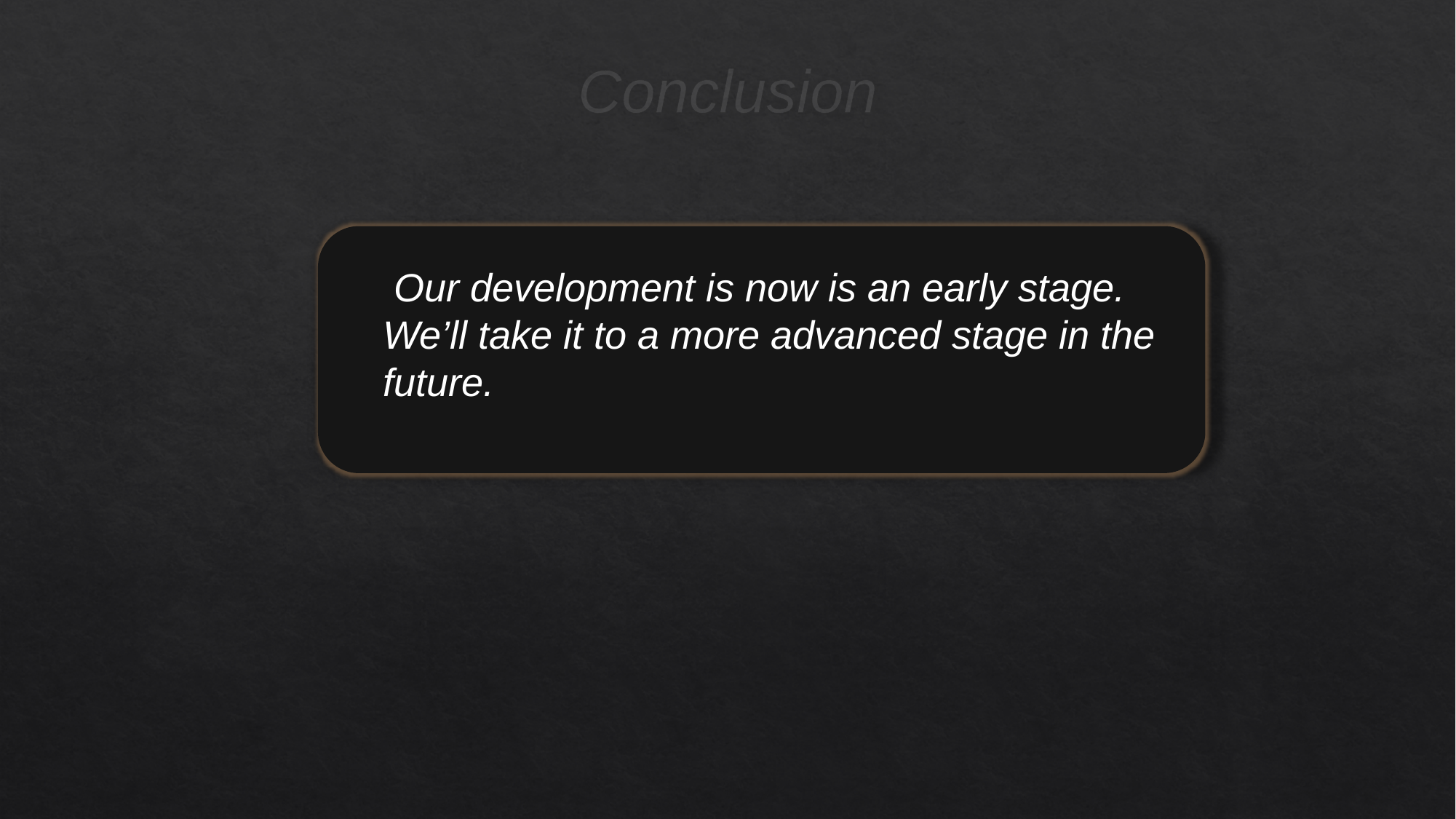

# Conclusion

 Our development is now is an early stage. We’ll take it to a more advanced stage in the future.